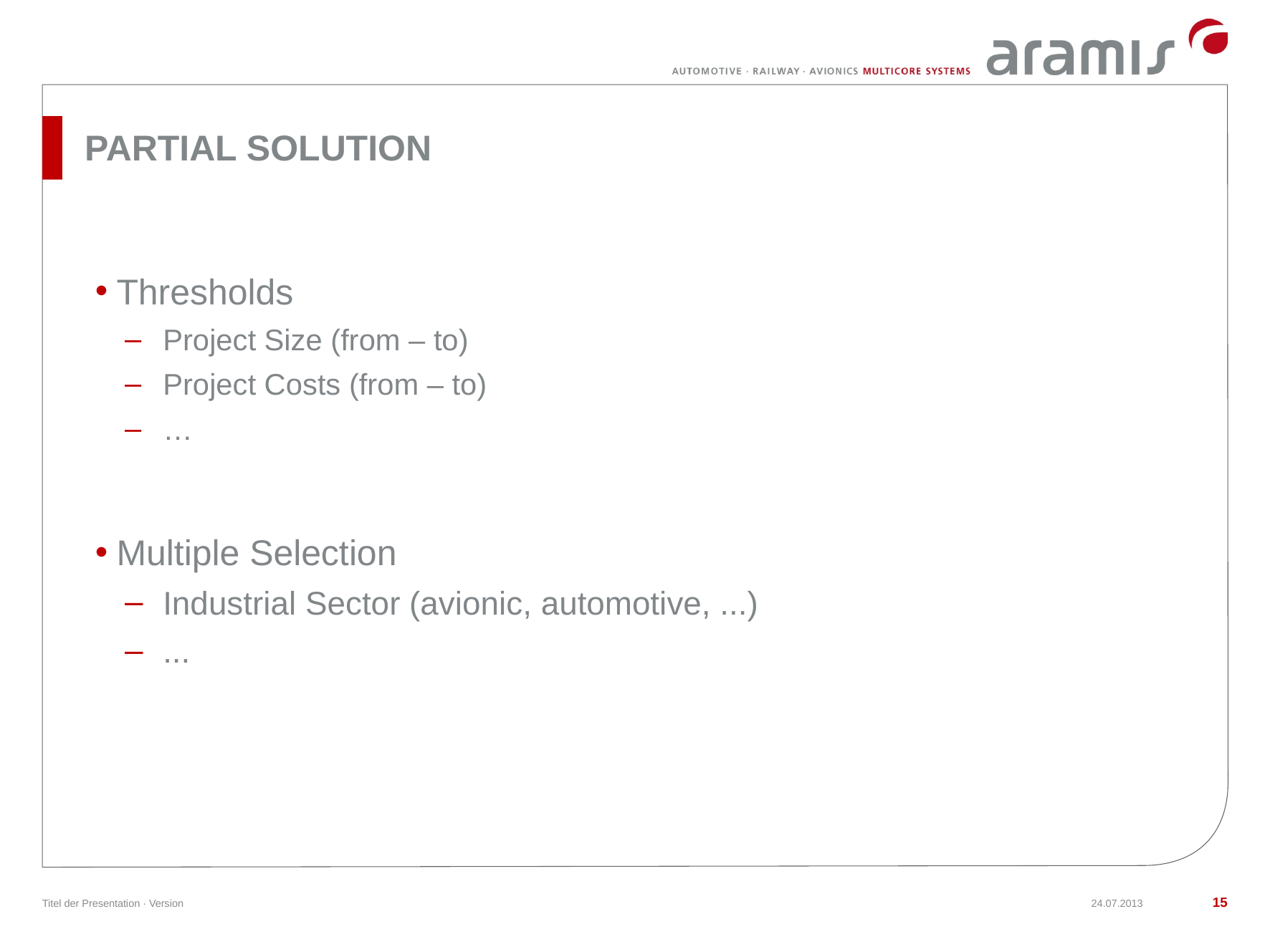

# Partial Solution

Thresholds
Project Size (from – to)
Project Costs (from – to)
…

Multiple Selection
Industrial Sector (avionic, automotive, ...)
...

15
Titel der Presentation · Version
24.07.2013